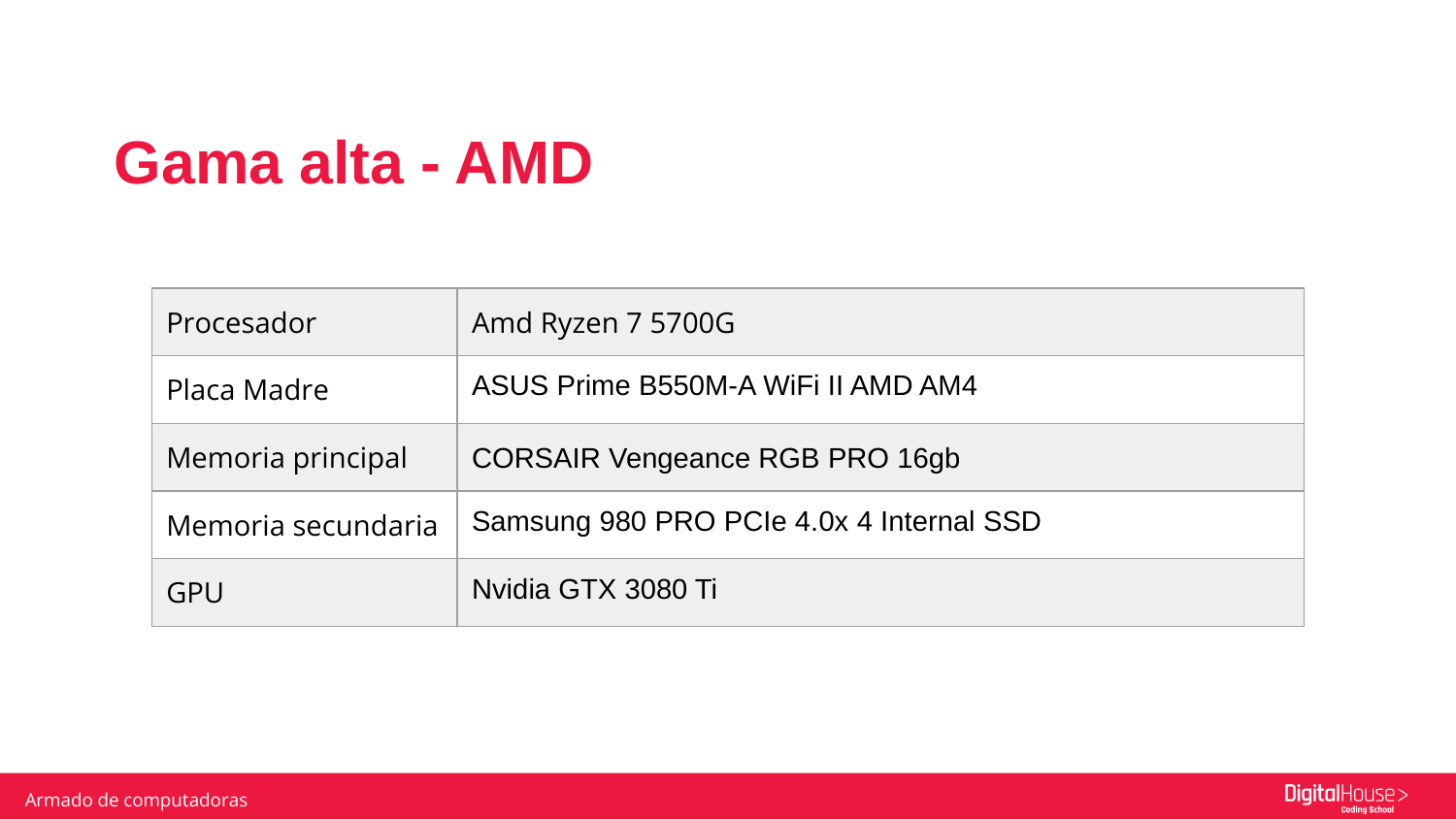

Gama alta - AMD

| Procesador | Amd Ryzen 7 5700G |
| --- | --- |
| Placa Madre | ASUS Prime B550M-A WiFi II AMD AM4 |
| Memoria principal | CORSAIR Vengeance RGB PRO 16gb |
| Memoria secundaria | Samsung 980 PRO PCIe 4.0x 4 Internal SSD |
| GPU | Nvidia GTX 3080 Ti |